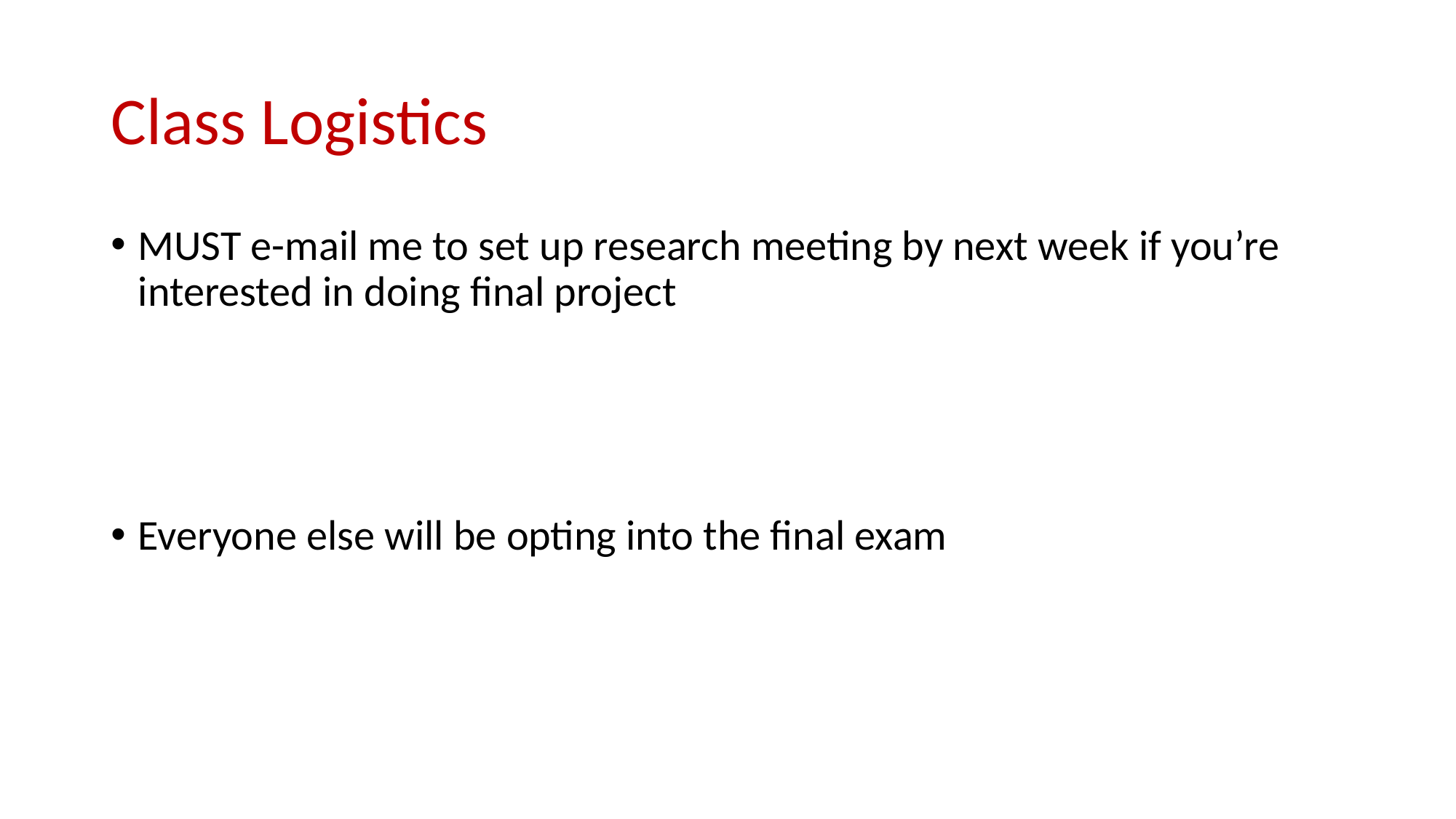

# Class Logistics
MUST e-mail me to set up research meeting by next week if you’re interested in doing final project

Everyone else will be opting into the final exam